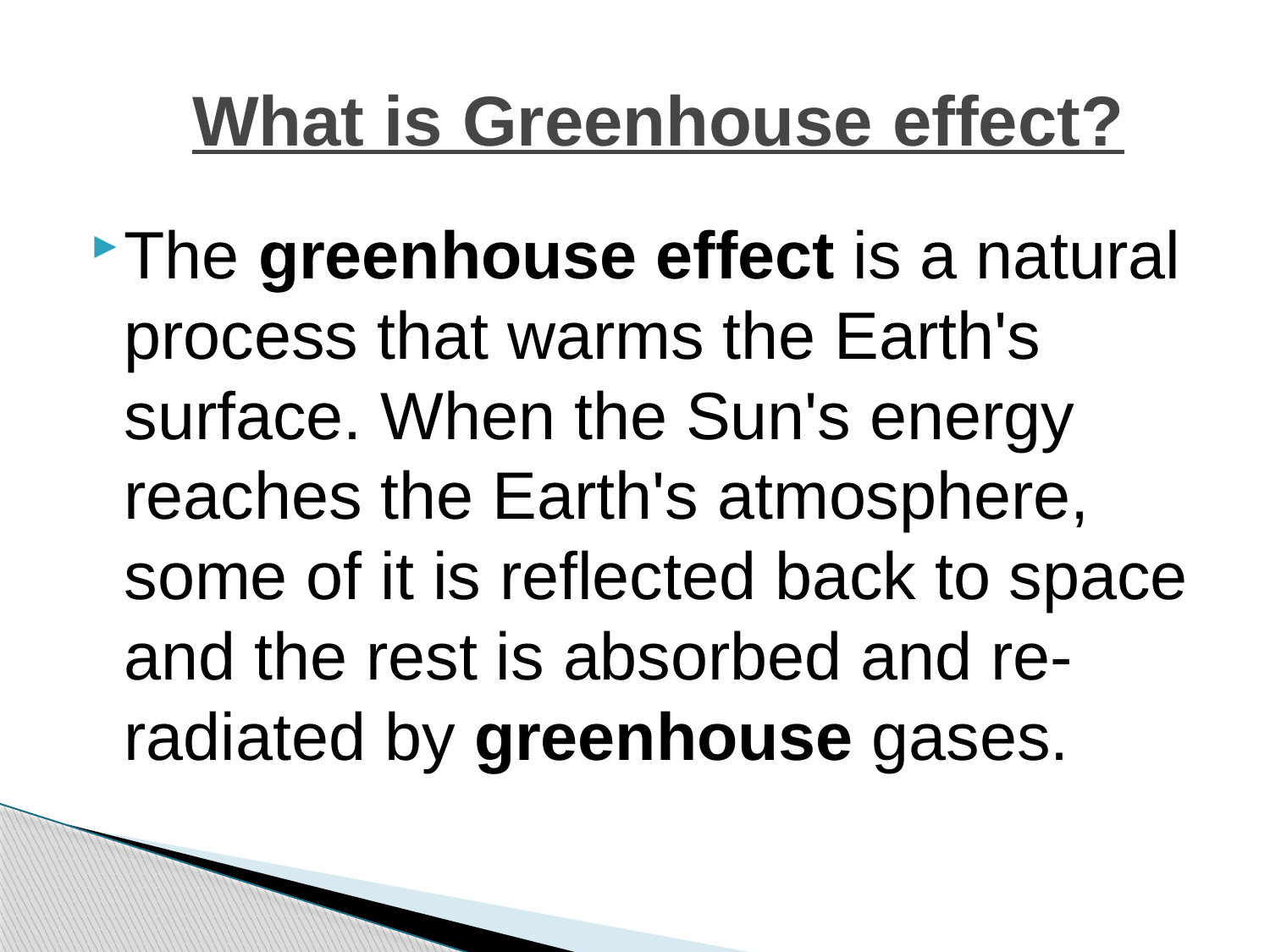

# What is Greenhouse effect?
The greenhouse effect is a natural process that warms the Earth's surface. When the Sun's energy reaches the Earth's atmosphere, some of it is reflected back to space and the rest is absorbed and re-radiated by greenhouse gases.